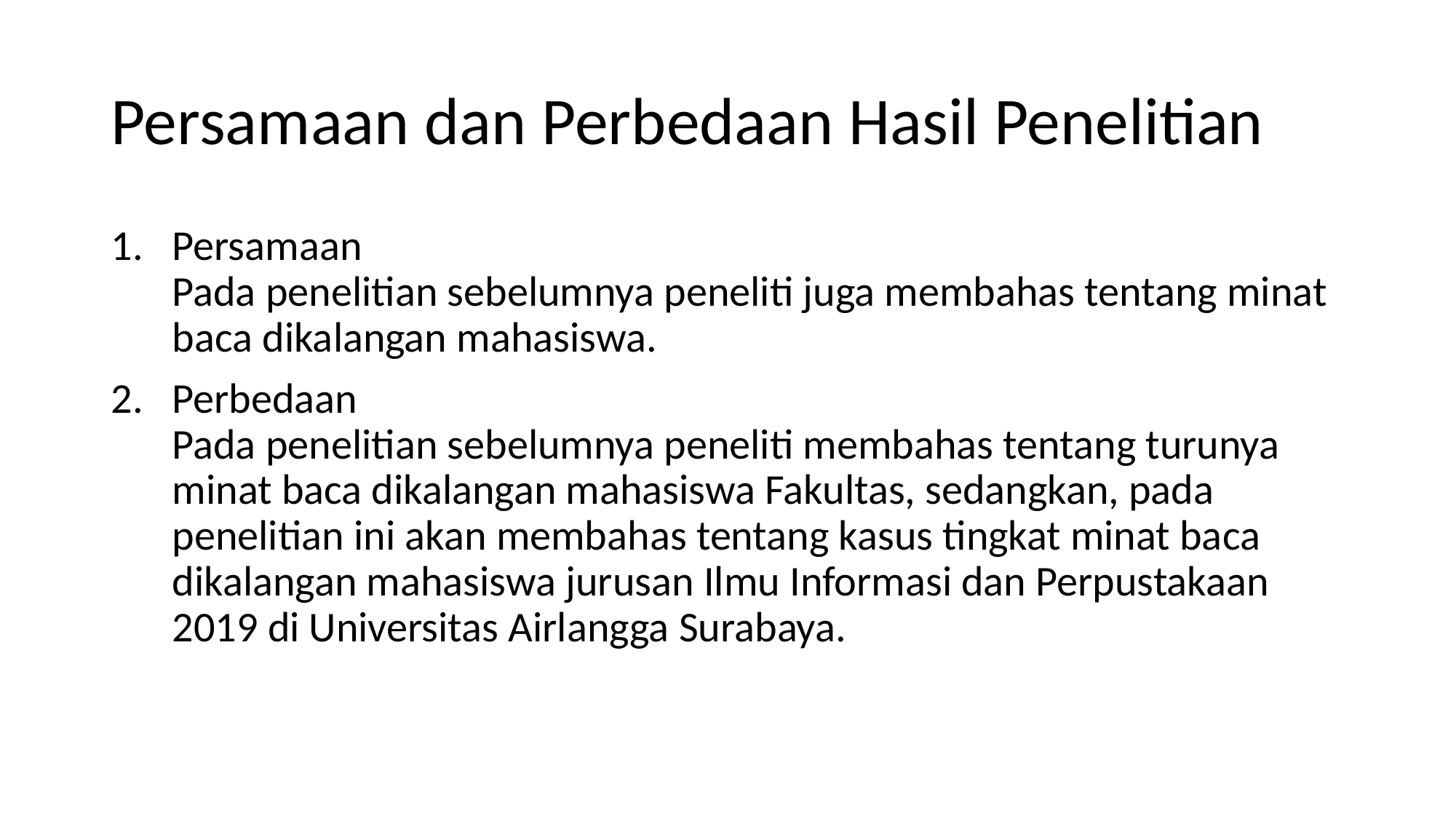

# Persamaan dan Perbedaan Hasil Penelitian
Persamaan
Pada penelitian sebelumnya peneliti juga membahas tentang minat baca dikalangan mahasiswa.
Perbedaan
Pada penelitian sebelumnya peneliti membahas tentang turunya minat baca dikalangan mahasiswa Fakultas, sedangkan, pada penelitian ini akan membahas tentang kasus tingkat minat baca dikalangan mahasiswa jurusan Ilmu Informasi dan Perpustakaan 2019 di Universitas Airlangga Surabaya.